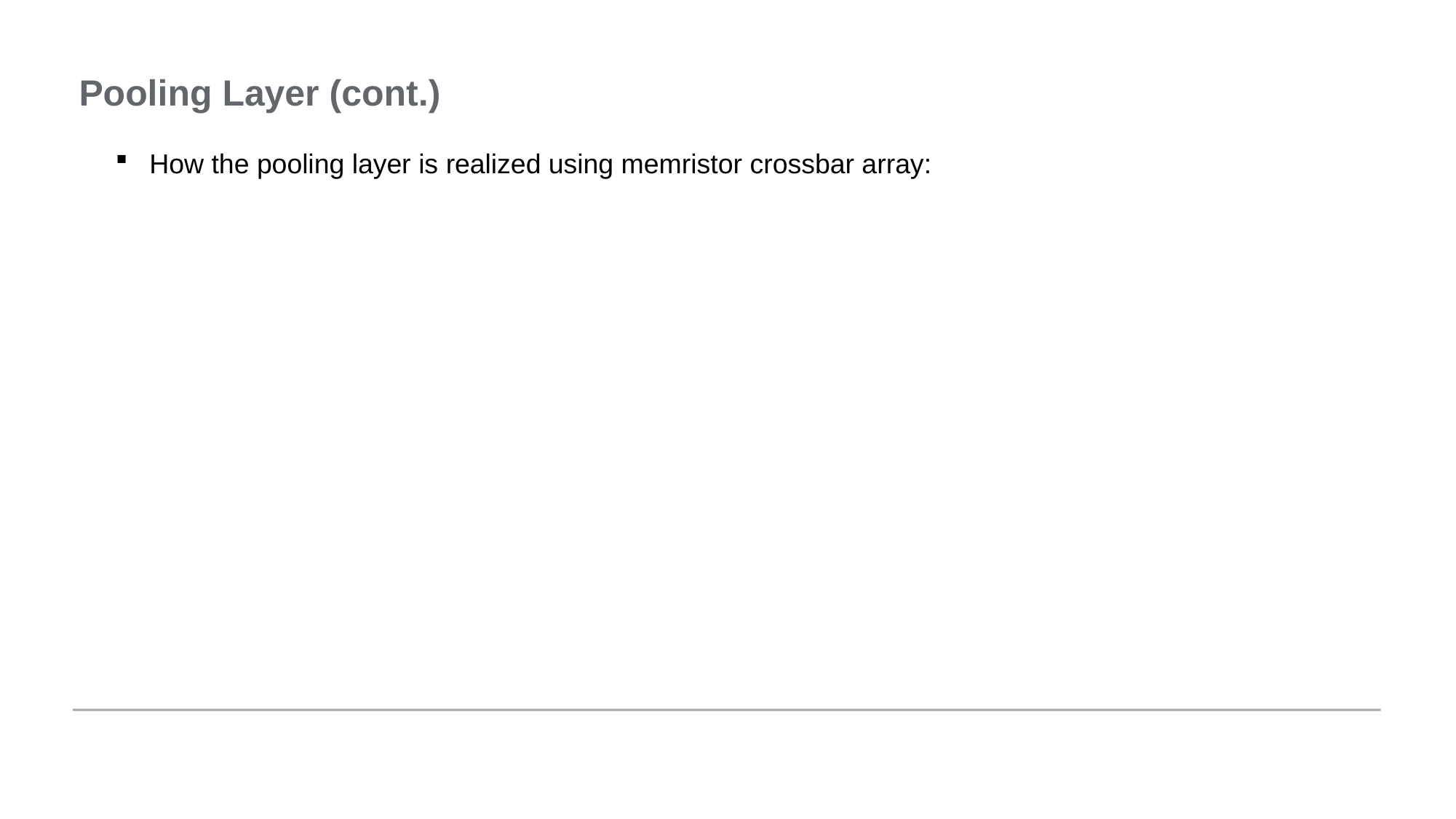

Pooling Layer (cont.)
How the pooling layer is realized using memristor crossbar array: